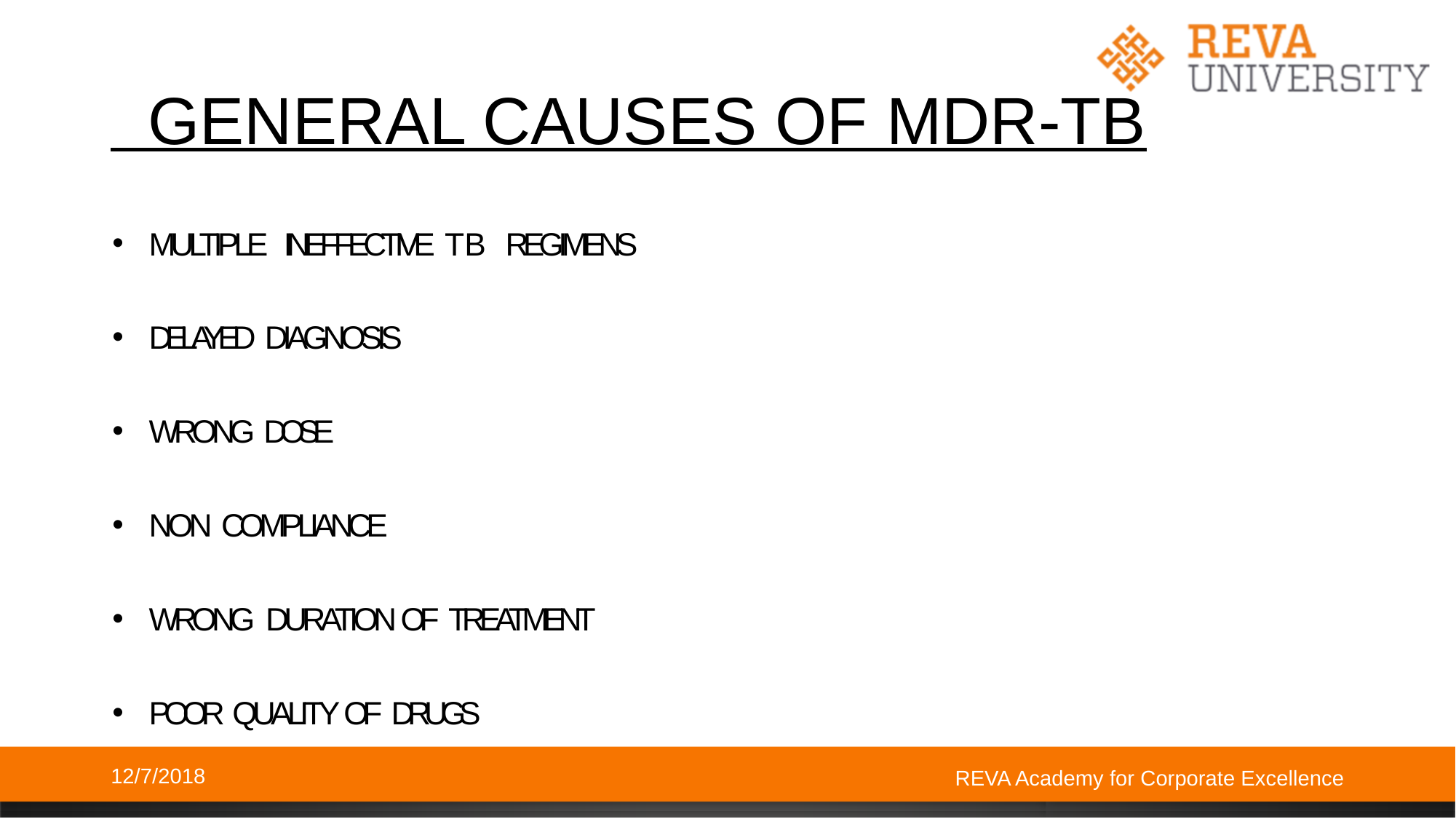

# GENERAL CAUSES OF MDR-TB
MULTIPLE    INEFFECTIVE   T  B   REGIMENS

DELAYED DIAGNOSIS

WRONG DOSE

NON COMPLIANCE

WRONG   DURATION OF TREATMENT

POOR   QUALITY OF DRUGS

12/7/2018
REVA Academy for Corporate Excellence